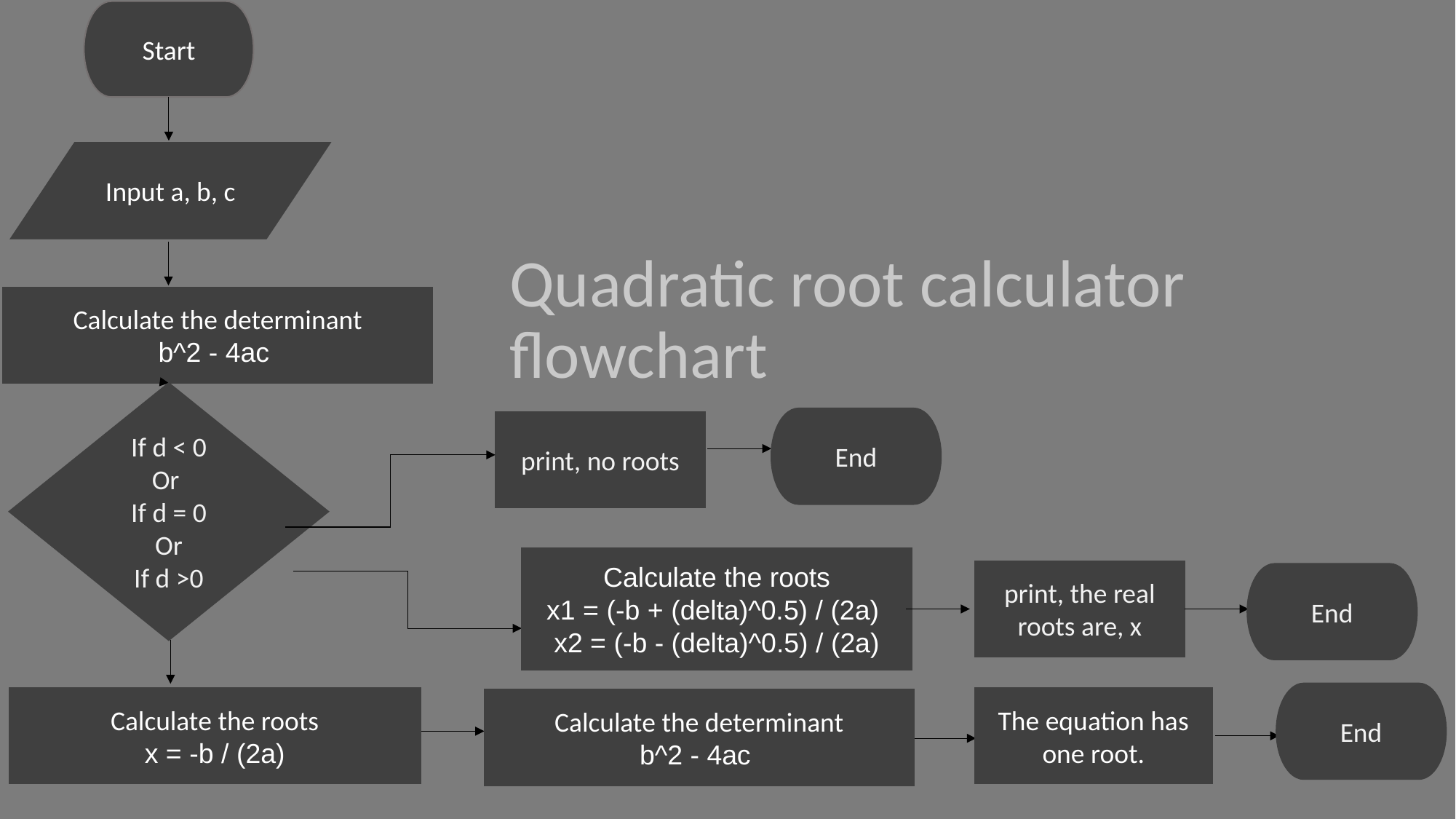

Start
Input a, b, c
# Quadratic root calculator flowchart
Calculate the determinant
b^2 - 4ac

If d < 0
Or
If d = 0
Or
If d >0

End
print, no roots
Calculate the roots
x1 = (-b + (delta)^0.5) / (2a)
x2 = (-b - (delta)^0.5) / (2a)
print, the real roots are, x
End
End
Calculate the roots
x = -b / (2a)
The equation has one root.
Calculate the determinant
b^2 - 4ac